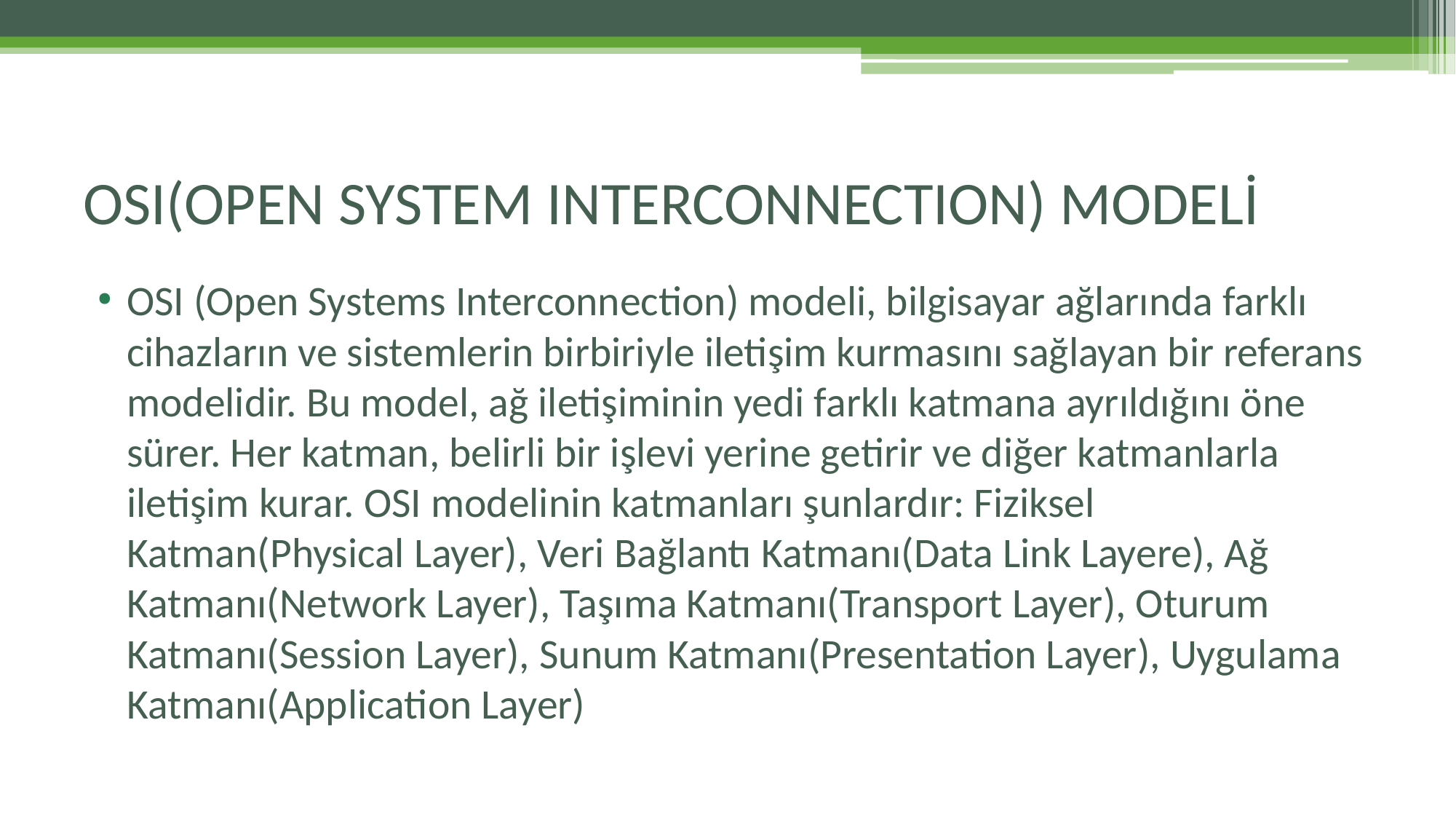

# OSI(OPEN SYSTEM INTERCONNECTION) MODELİ
OSI (Open Systems Interconnection) modeli, bilgisayar ağlarında farklı cihazların ve sistemlerin birbiriyle iletişim kurmasını sağlayan bir referans modelidir. Bu model, ağ iletişiminin yedi farklı katmana ayrıldığını öne sürer. Her katman, belirli bir işlevi yerine getirir ve diğer katmanlarla iletişim kurar. OSI modelinin katmanları şunlardır: Fiziksel Katman(Physical Layer), Veri Bağlantı Katmanı(Data Link Layere), Ağ Katmanı(Network Layer), Taşıma Katmanı(Transport Layer), Oturum Katmanı(Session Layer), Sunum Katmanı(Presentation Layer), Uygulama Katmanı(Application Layer)